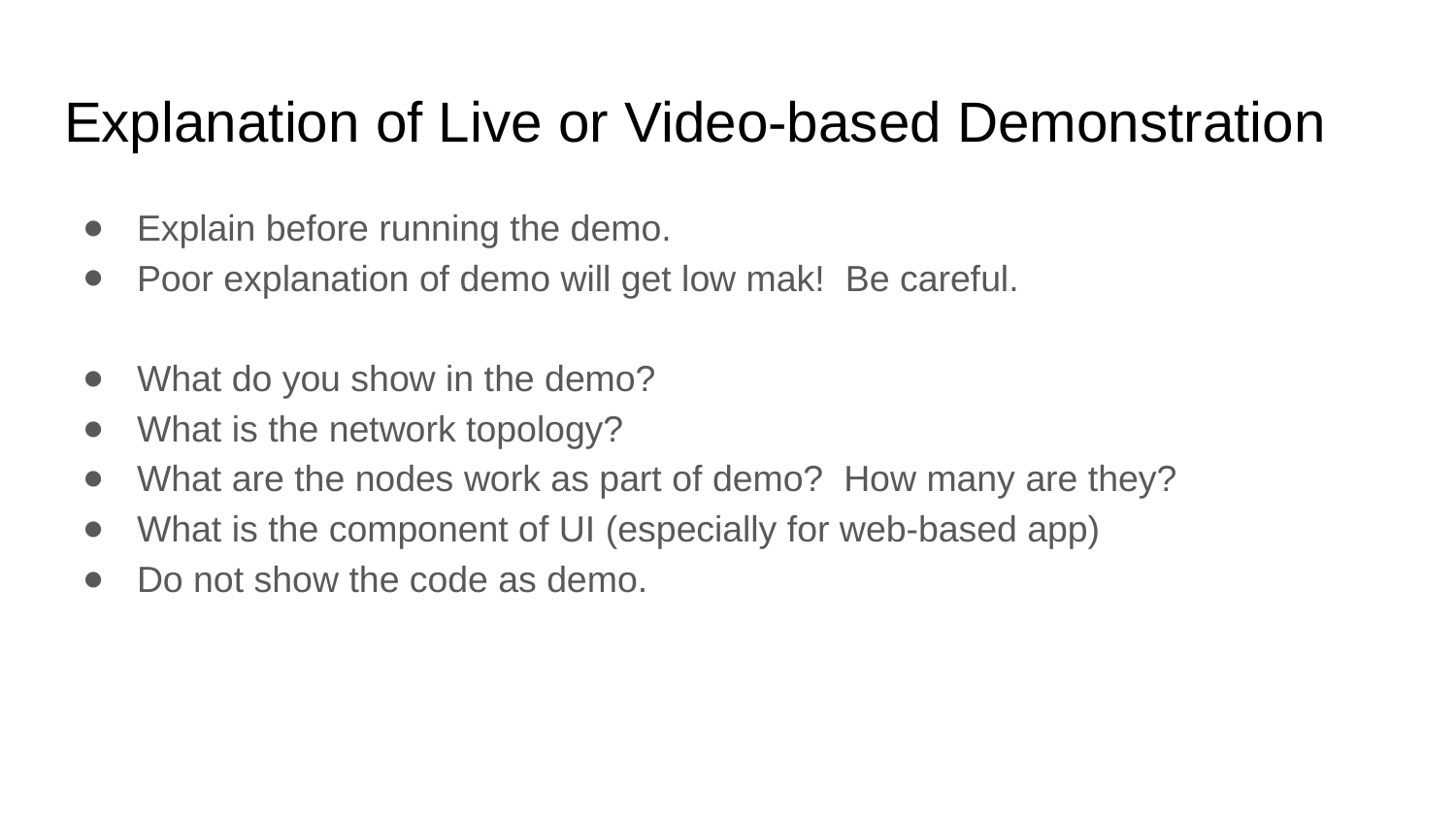

# Explanation of Live or Video-based Demonstration
Explain before running the demo.
Poor explanation of demo will get low mak!  Be careful.

What do you show in the demo?
What is the network topology?
What are the nodes work as part of demo?  How many are they?
What is the component of UI (especially for web-based app)
Do not show the code as demo.